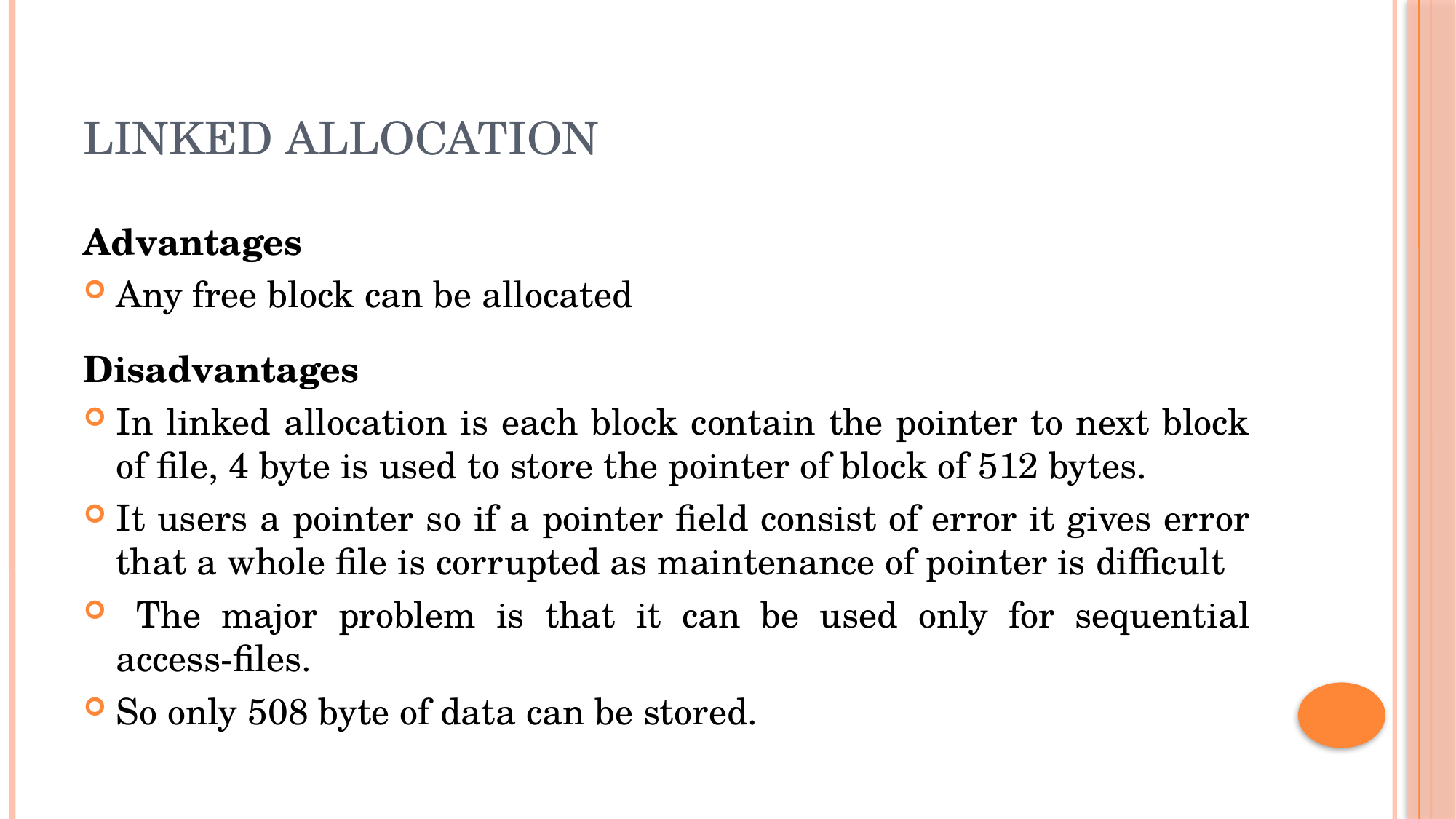

# Linked allocation
Advantages
Any free block can be allocated
Disadvantages
In linked allocation is each block contain the pointer to next block of file, 4 byte is used to store the pointer of block of 512 bytes.
It users a pointer so if a pointer field consist of error it gives error that a whole file is corrupted as maintenance of pointer is difficult
 The major problem is that it can be used only for sequential access-files.
So only 508 byte of data can be stored.